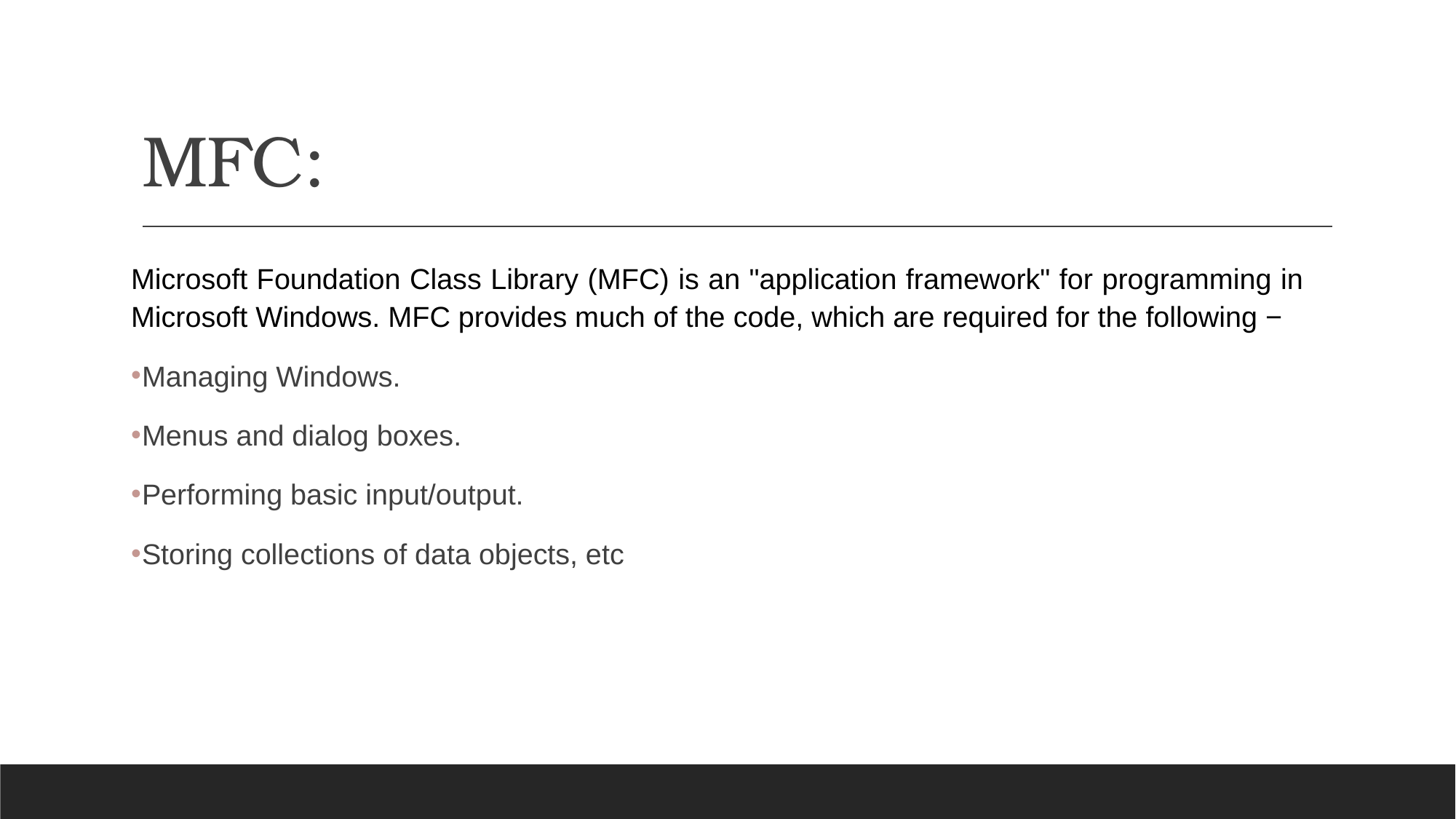

# MFC:
Microsoft Foundation Class Library (MFC) is an "application framework" for programming in    Microsoft Windows. MFC provides much of the code, which are required for the following −
Managing Windows.
Menus and dialog boxes.
Performing basic input/output.
Storing collections of data objects, etc